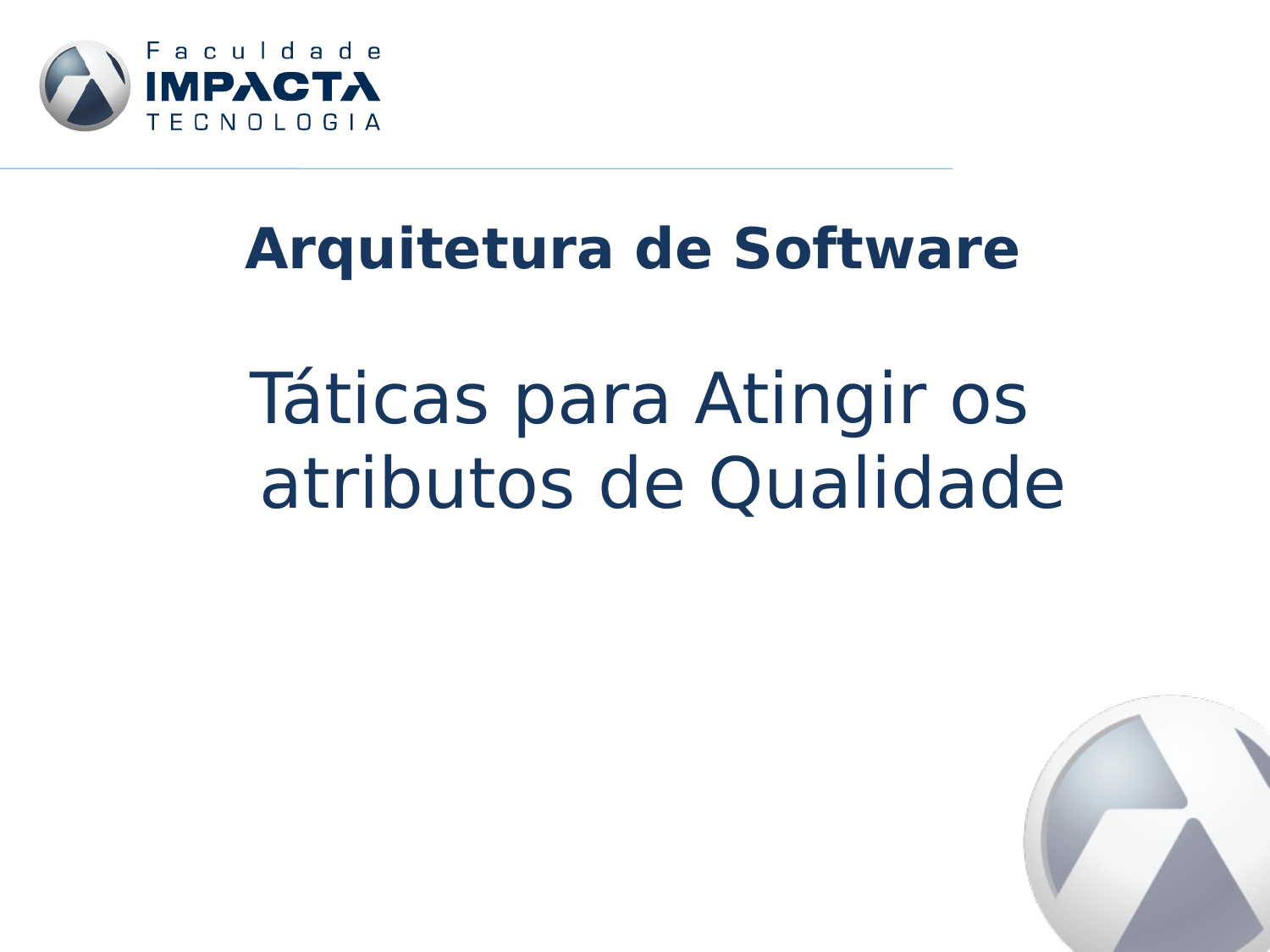

Táticas para Atingir os atributos de Qualidade